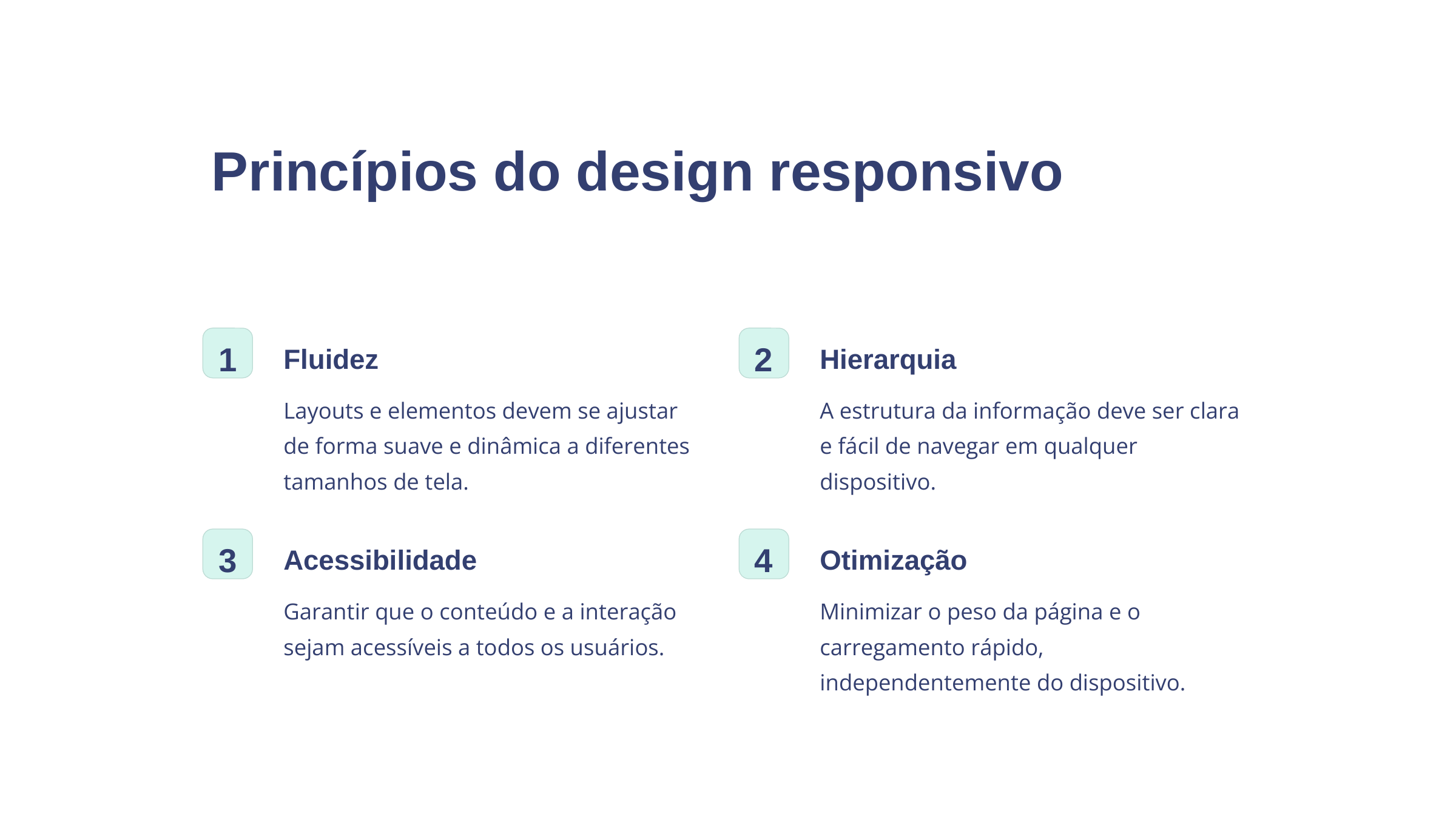

Princípios do design responsivo

1
2
Fluidez
Hierarquia
Layouts e elementos devem se ajustar de forma suave e dinâmica a diferentes tamanhos de tela.
A estrutura da informação deve ser clara e fácil de navegar em qualquer dispositivo.

3
4
Acessibilidade
Otimização
Garantir que o conteúdo e a interação sejam acessíveis a todos os usuários.
Minimizar o peso da página e o carregamento rápido, independentemente do dispositivo.